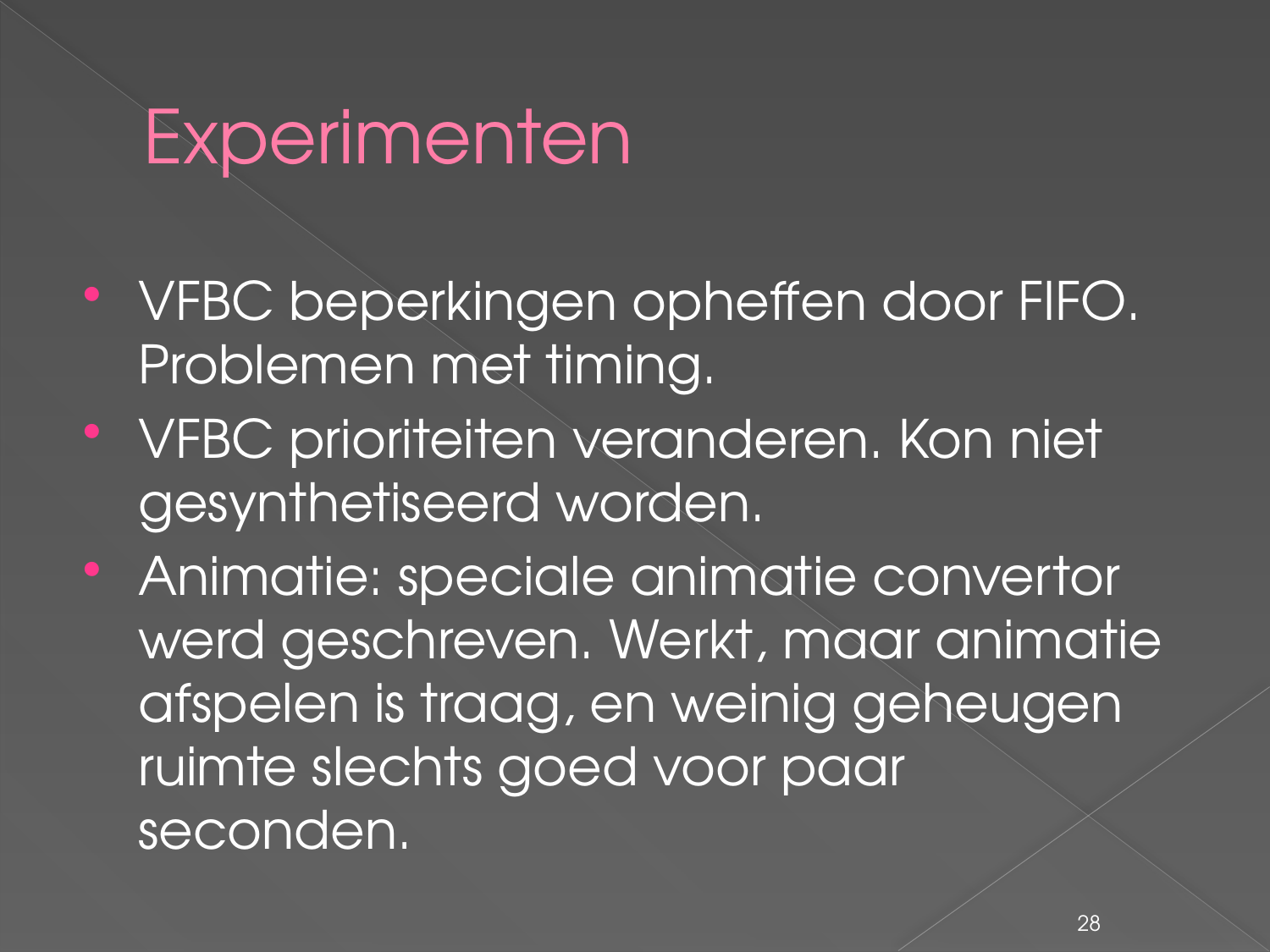

# Experimenten
VFBC beperkingen opheffen door FIFO. Problemen met timing.
VFBC prioriteiten veranderen. Kon niet gesynthetiseerd worden.
Animatie: speciale animatie convertor werd geschreven. Werkt, maar animatie afspelen is traag, en weinig geheugen ruimte slechts goed voor paar seconden.

28